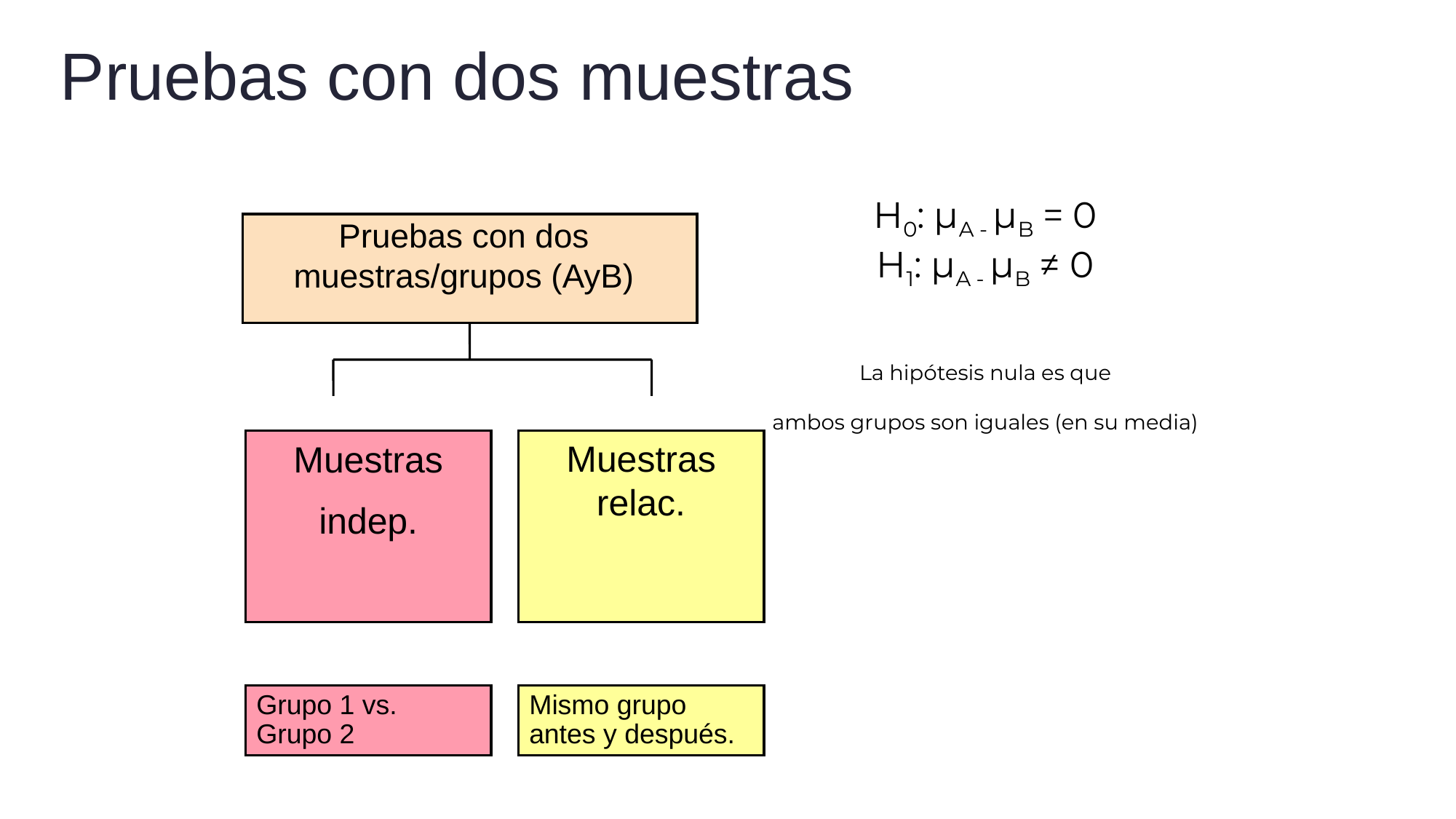

Pruebas con dos muestras
H0: μA - μB = 0
H1: μA - μB ≠ 0

La hipótesis nula es que
ambos grupos son iguales (en su media)
Pruebas con dos muestras/grupos (AyB)

Muestras
indep.

Muestras relac.
Mismo grupo antes y después.
Grupo 1 vs.   Grupo 2